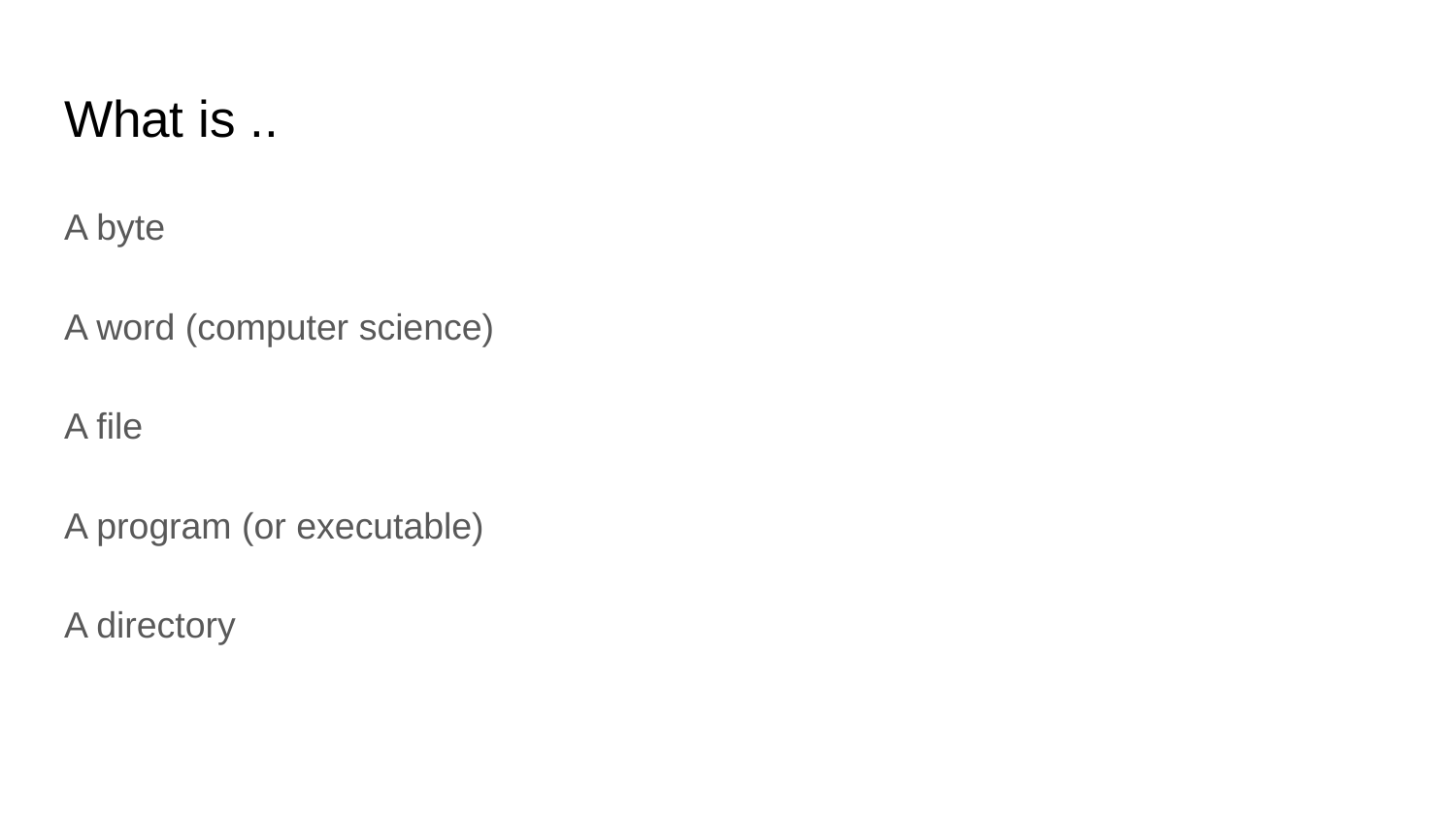

# What is ..
A byte

A word (computer science)

A file

A program (or executable)

A directory